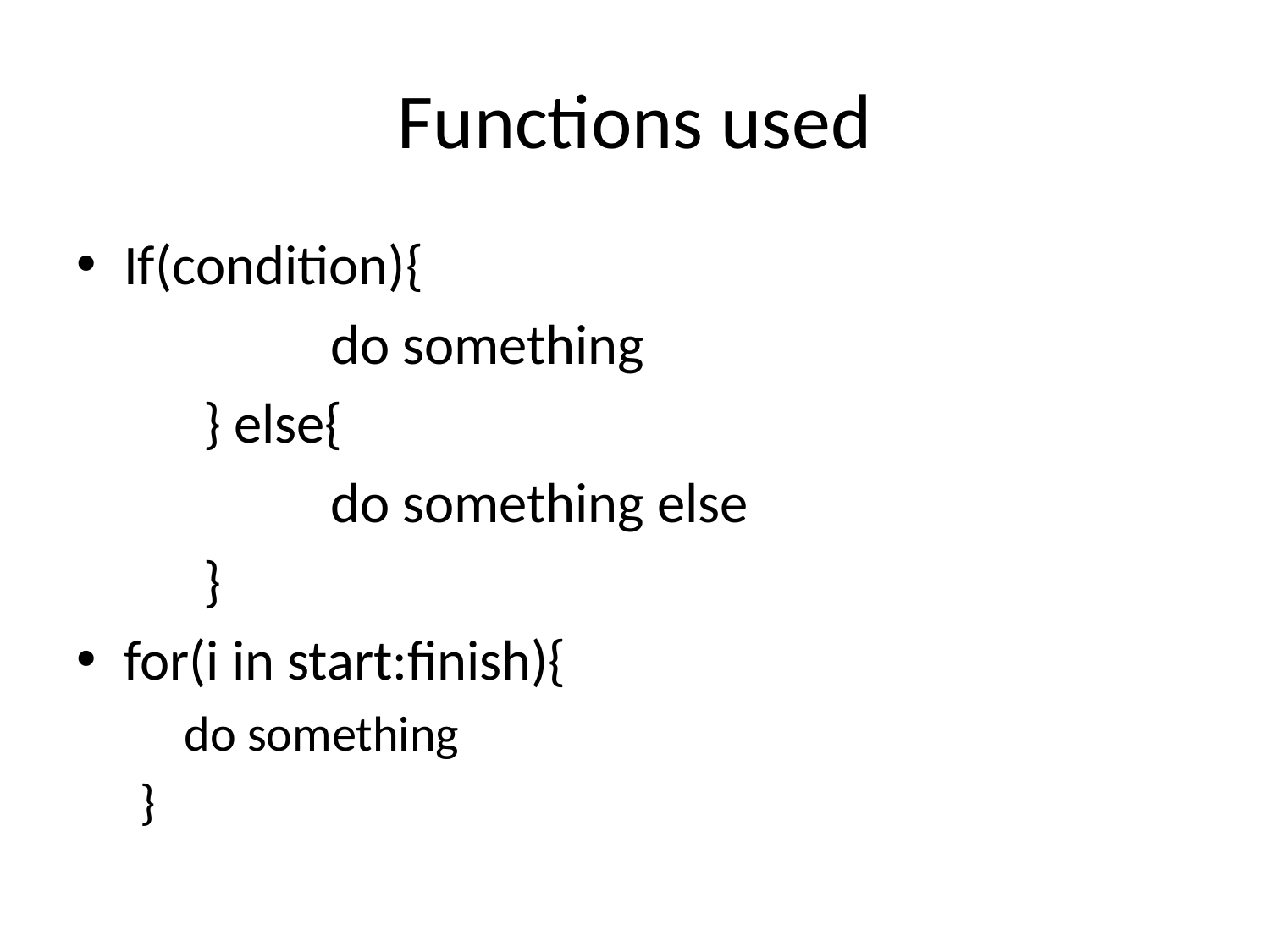

# Functions used
If(condition){
		do something
	} else{
		do something else
	}
for(i in start:finish){
    do something
}